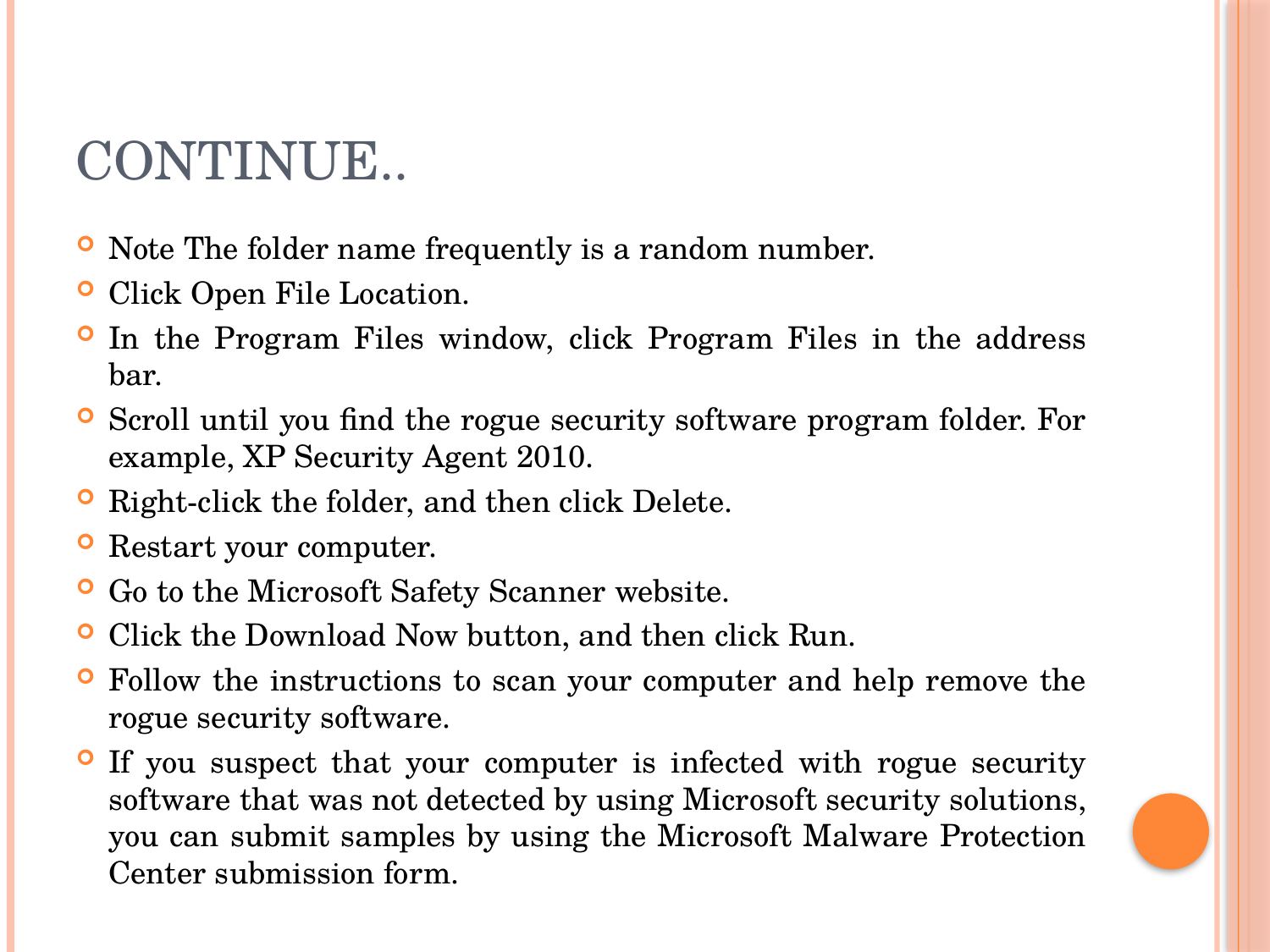

# Continue..
Note The folder name frequently is a random number.
Click Open File Location.
In the Program Files window, click Program Files in the address bar.
Scroll until you find the rogue security software program folder. For example, XP Security Agent 2010.
Right-click the folder, and then click Delete.
Restart your computer.
Go to the Microsoft Safety Scanner website.
Click the Download Now button, and then click Run.
Follow the instructions to scan your computer and help remove the rogue security software.
If you suspect that your computer is infected with rogue security software that was not detected by using Microsoft security solutions, you can submit samples by using the Microsoft Malware Protection Center submission form.